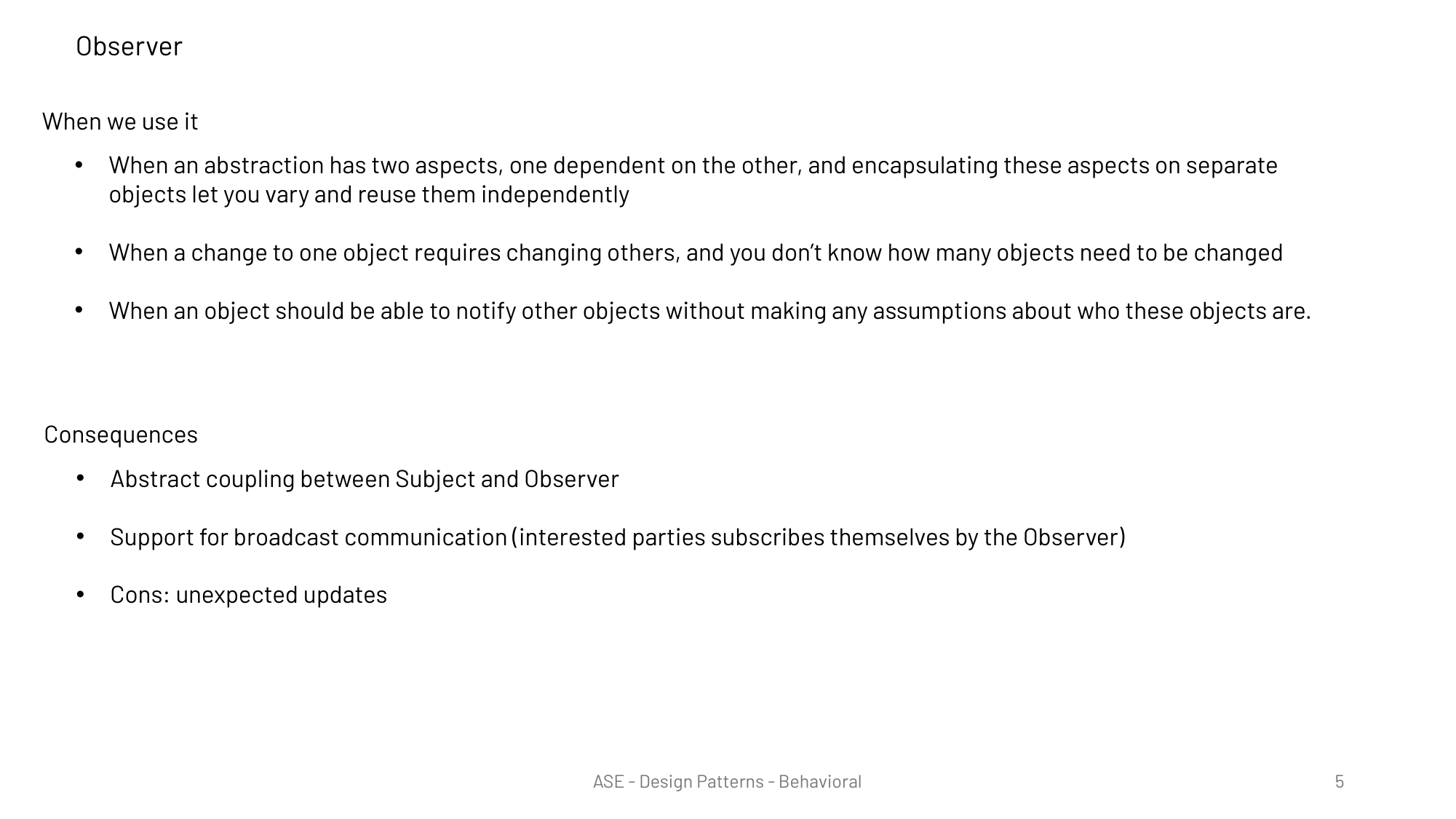

Observer
When we use it
When an abstraction has two aspects, one dependent on the other, and encapsulating these aspects on separate objects let you vary and reuse them independently

When a change to one object requires changing others, and you don’t know how many objects need to be changed

When an object should be able to notify other objects without making any assumptions about who these objects are.

Consequences
Abstract coupling between Subject and Observer

Support for broadcast communication (interested parties subscribes themselves by the Observer)

Cons: unexpected updates
ASE - Design Patterns - Behavioral
5